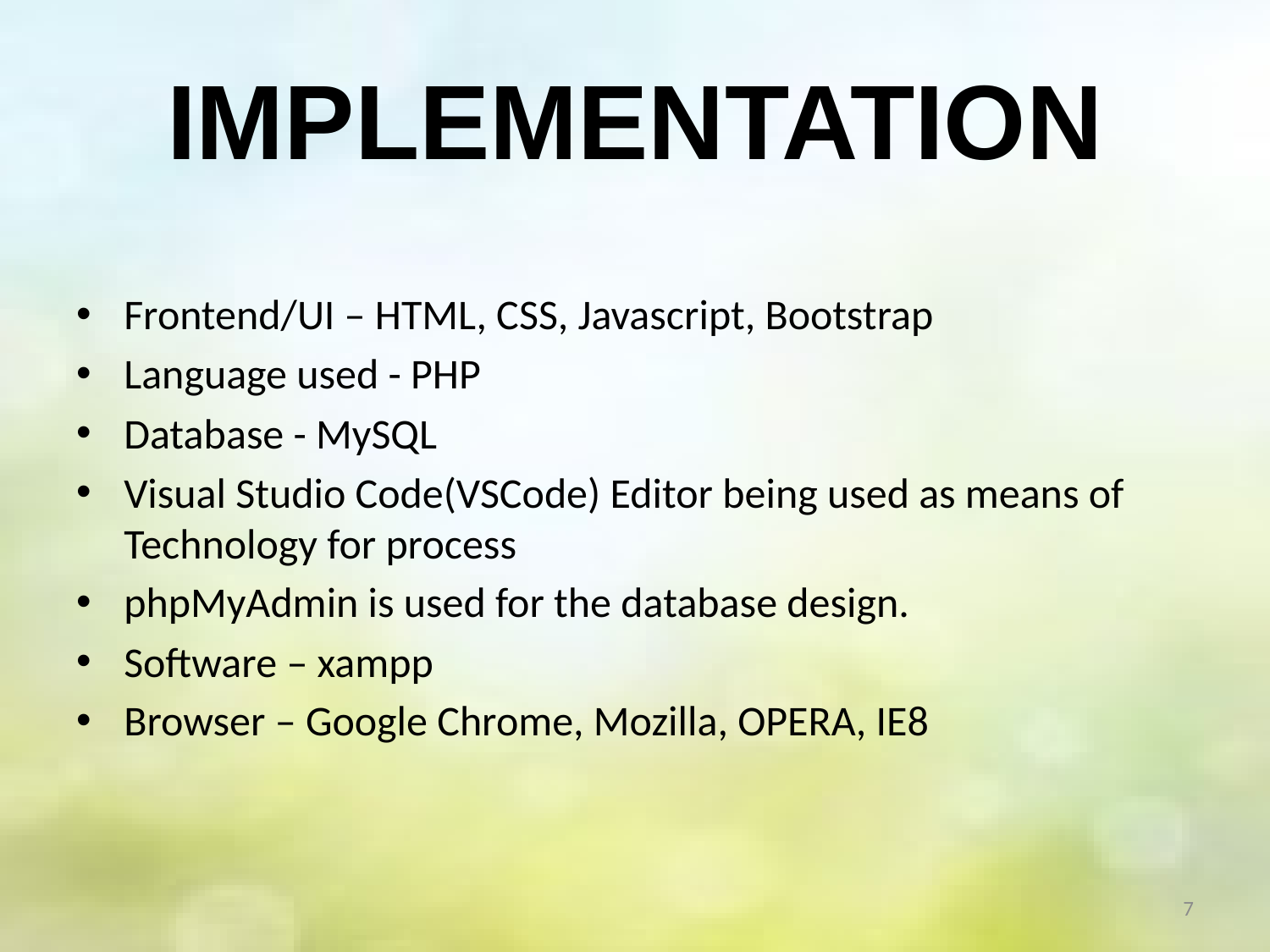

# Implementation

Frontend/UI – HTML, CSS, Javascript, Bootstrap
Language used - PHP
Database - MySQL
Visual Studio Code(VSCode) Editor being used as means of Technology for process
phpMyAdmin is used for the database design.
Software – xampp
Browser – Google Chrome, Mozilla, OPERA, IE8

7